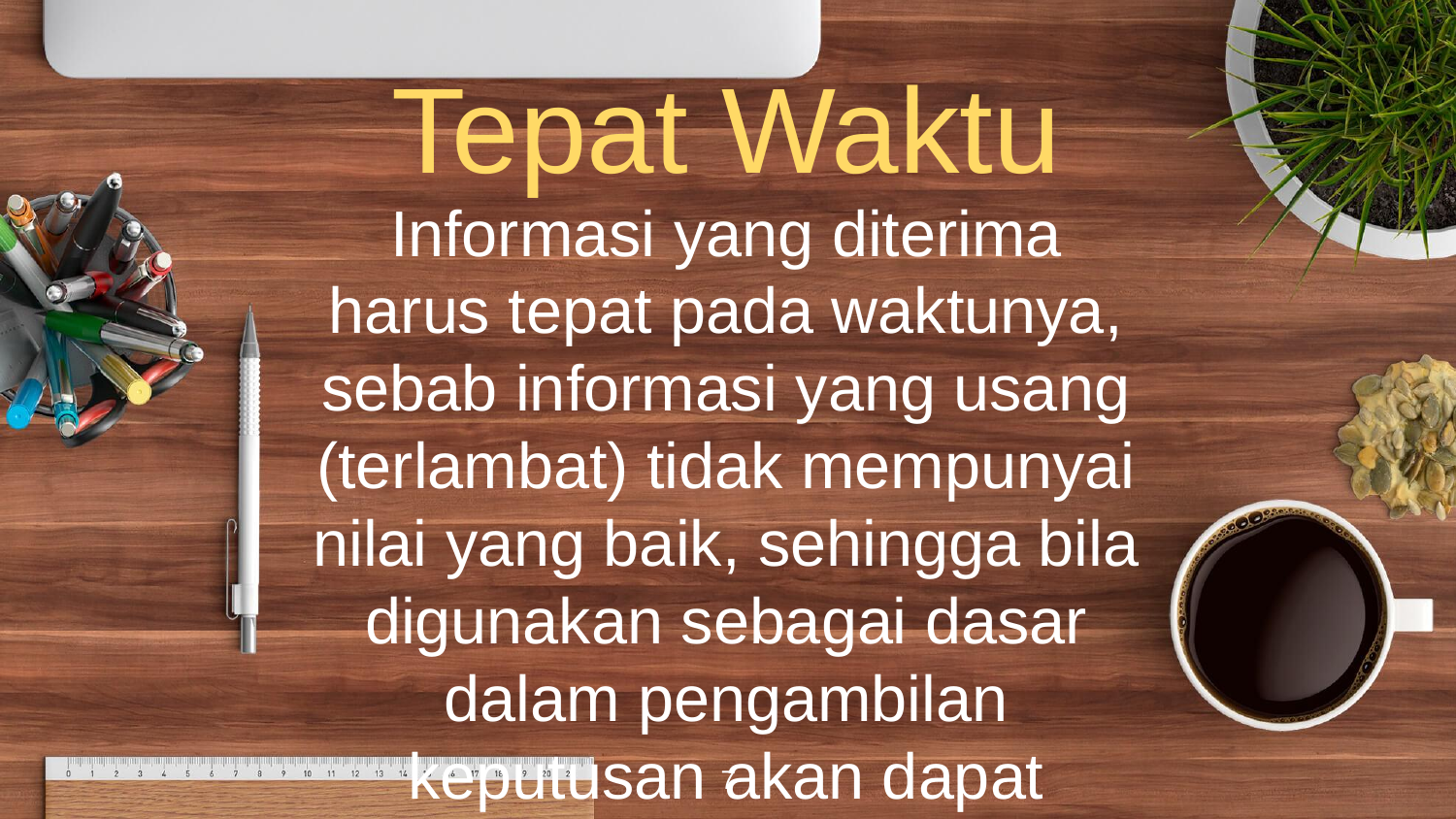

Tepat Waktu
Informasi yang diterima harus tepat pada waktunya, sebab informasi yang usang (terlambat) tidak mempunyai nilai yang baik, sehingga bila digunakan sebagai dasar dalam pengambilan keputusan akan dapat berakibat fatal.
7